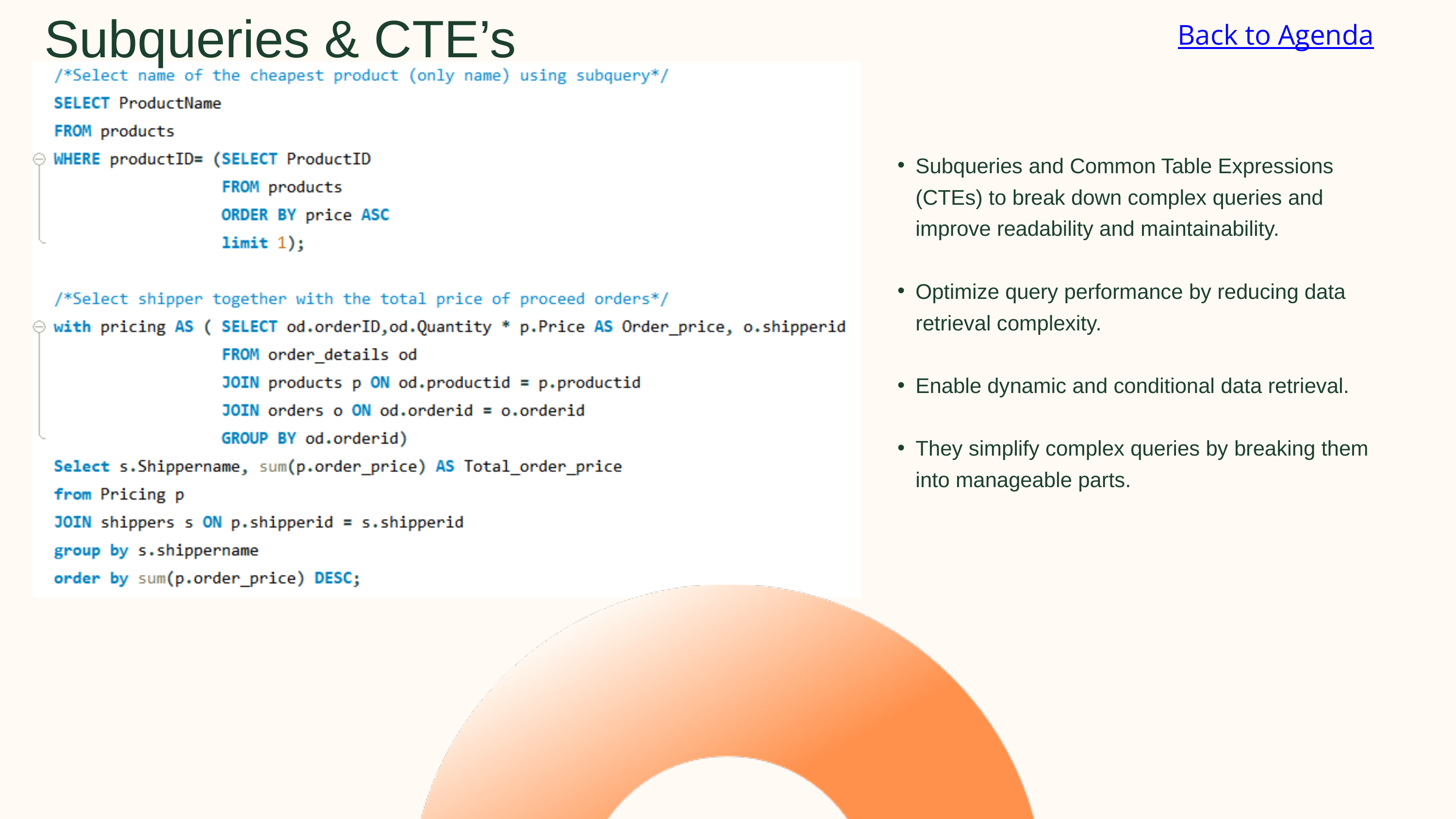

Subqueries & CTE’s
Back to Agenda

Subqueries and Common Table Expressions (CTEs) to break down complex queries and improve readability and maintainability.

Optimize query performance by reducing data retrieval complexity.

Enable dynamic and conditional data retrieval.

They simplify complex queries by breaking them into manageable parts.